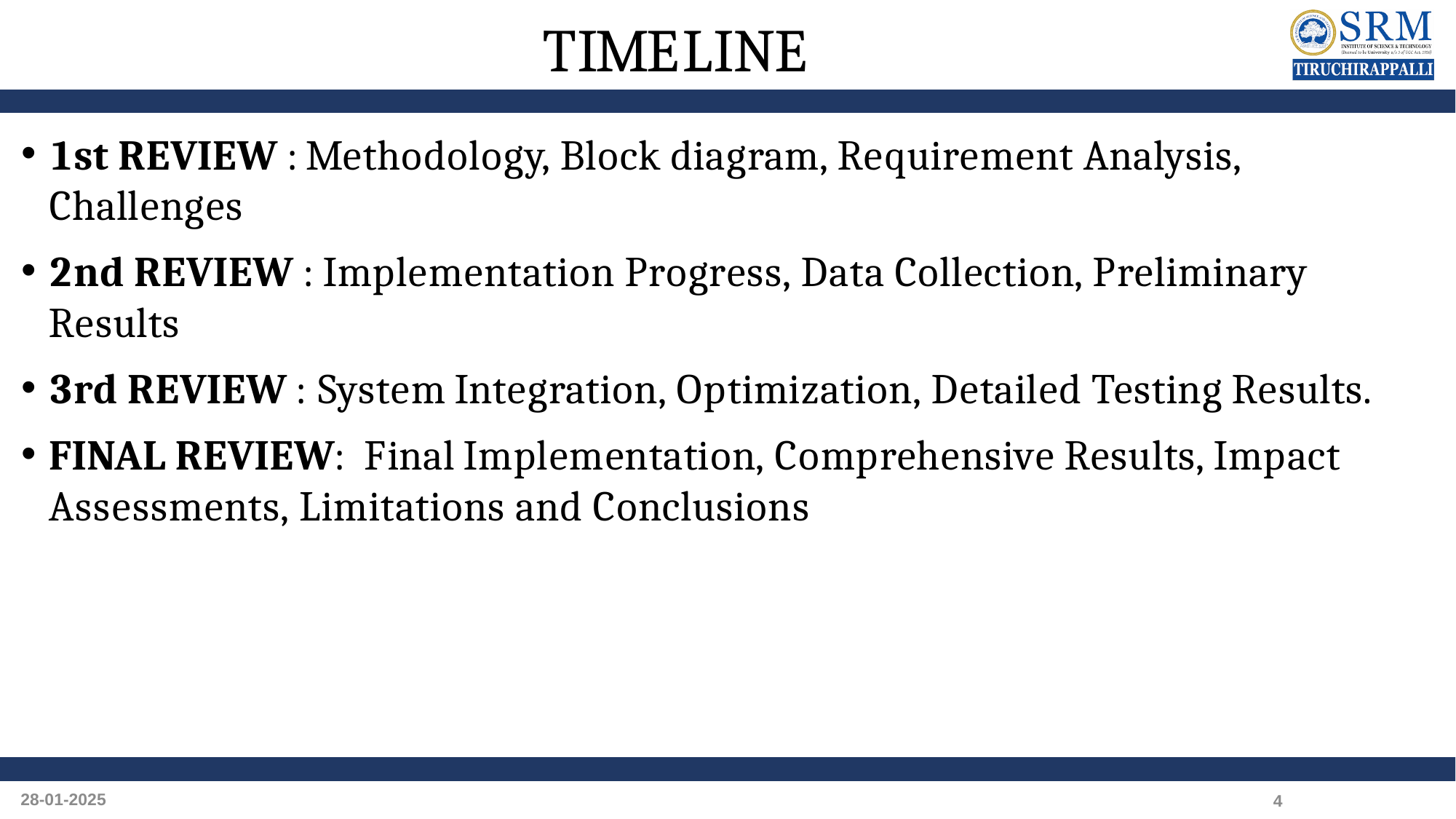

# TIMELINE
1st REVIEW : Methodology, Block diagram, Requirement Analysis, Challenges
2nd REVIEW : Implementation Progress, Data Collection, Preliminary Results
3rd REVIEW : System Integration, Optimization, Detailed Testing Results.
FINAL REVIEW:  Final Implementation, Comprehensive Results, Impact Assessments, Limitations and Conclusions
28-01-2025
4